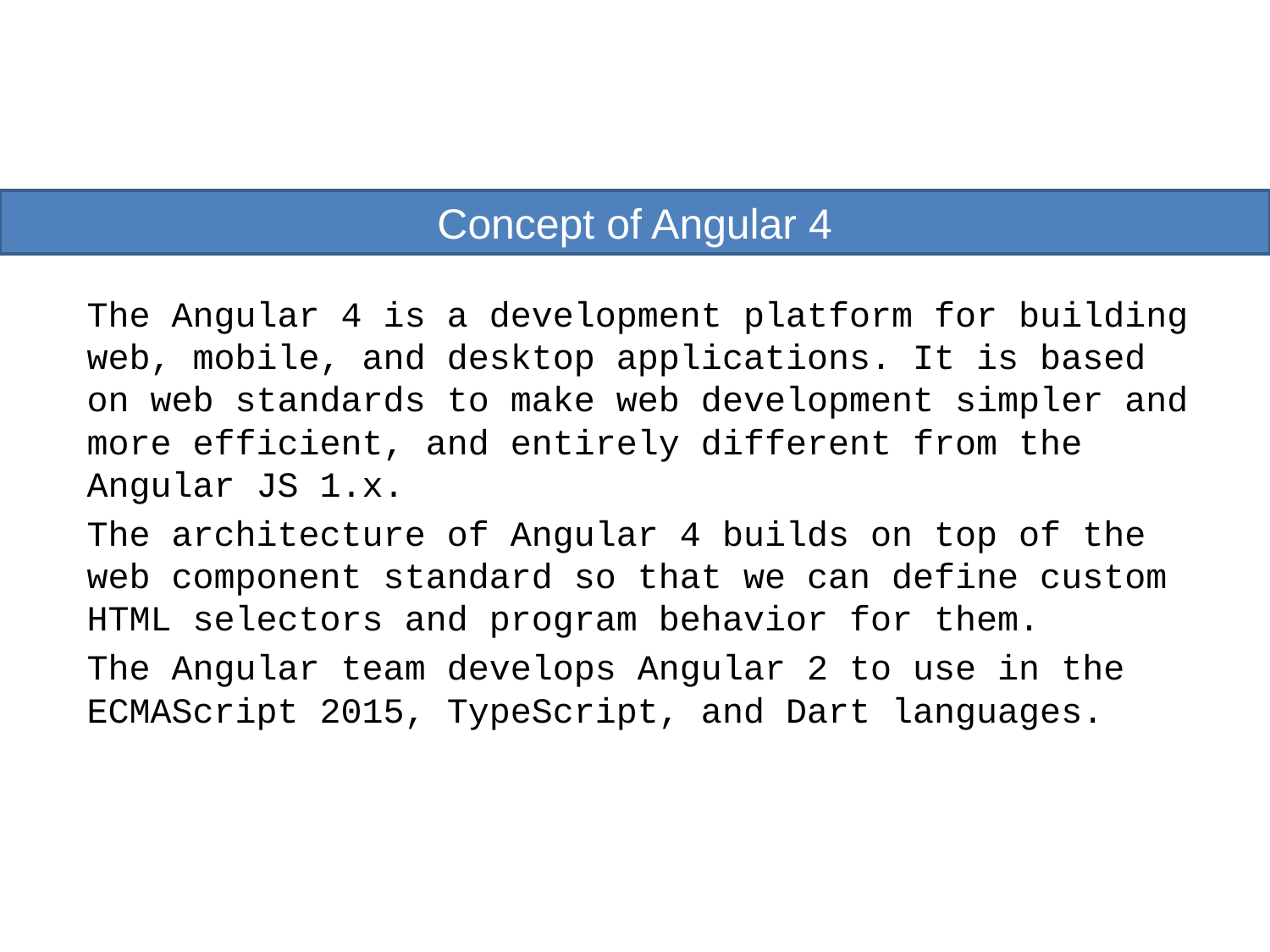

Concept of Angular 4
The Angular 4 is a development platform for building web, mobile, and desktop applications. It is based on web standards to make web development simpler and more efficient, and entirely different from the Angular JS 1.x.
The architecture of Angular 4 builds on top of the web component standard so that we can define custom HTML selectors and program behavior for them.
The Angular team develops Angular 2 to use in the ECMAScript 2015, TypeScript, and Dart languages.